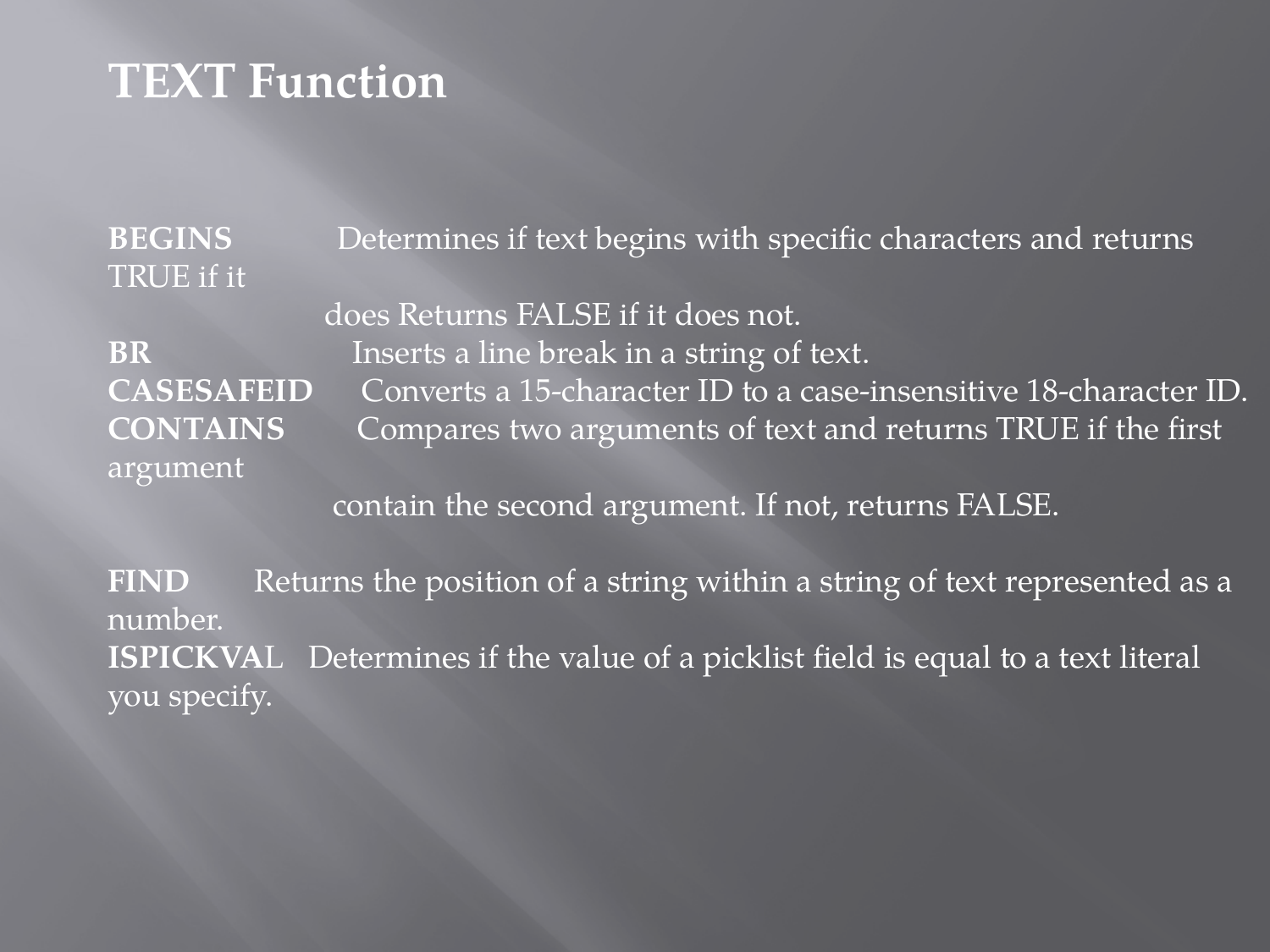

TEXT Function
BEGINS             Determines if text begins with specific characters and returns TRUE if it
                           does Returns FALSE if it does not.
BR                         Inserts a line break in a string of text.
CASESAFEID      Converts a 15-character ID to a case-insensitive 18-character ID.
CONTAINS         Compares two arguments of text and returns TRUE if the first argument
                            contain the second argument. If not, returns FALSE.

FIND        Returns the position of a string within a string of text represented as a number.
ISPICKVAL   Determines if the value of a picklist field is equal to a text literal you specify.